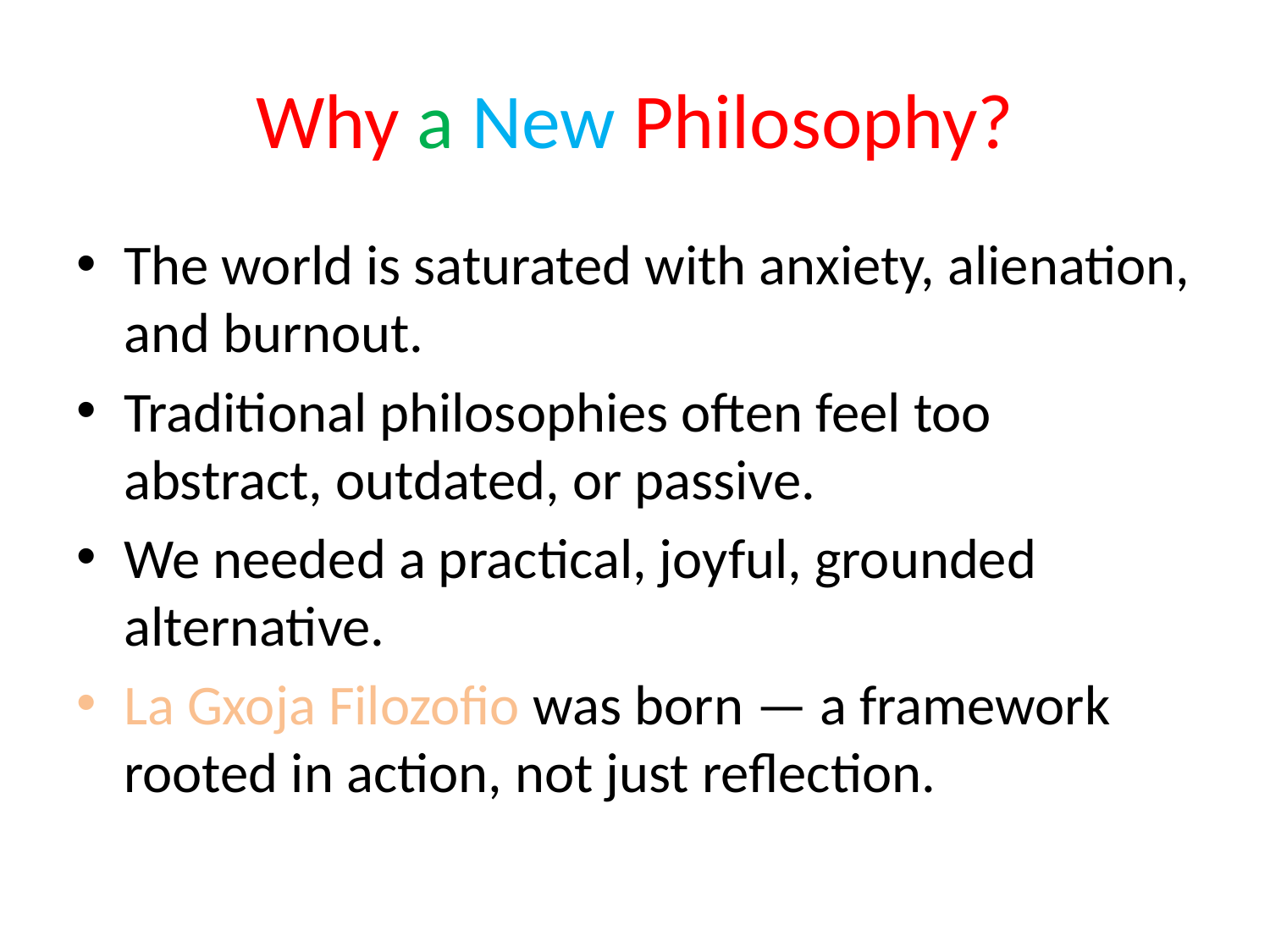

# Why a New Philosophy?
The world is saturated with anxiety, alienation, and burnout.
Traditional philosophies often feel too abstract, outdated, or passive.
We needed a practical, joyful, grounded alternative.
La Gxoja Filozofio was born — a framework rooted in action, not just reflection.